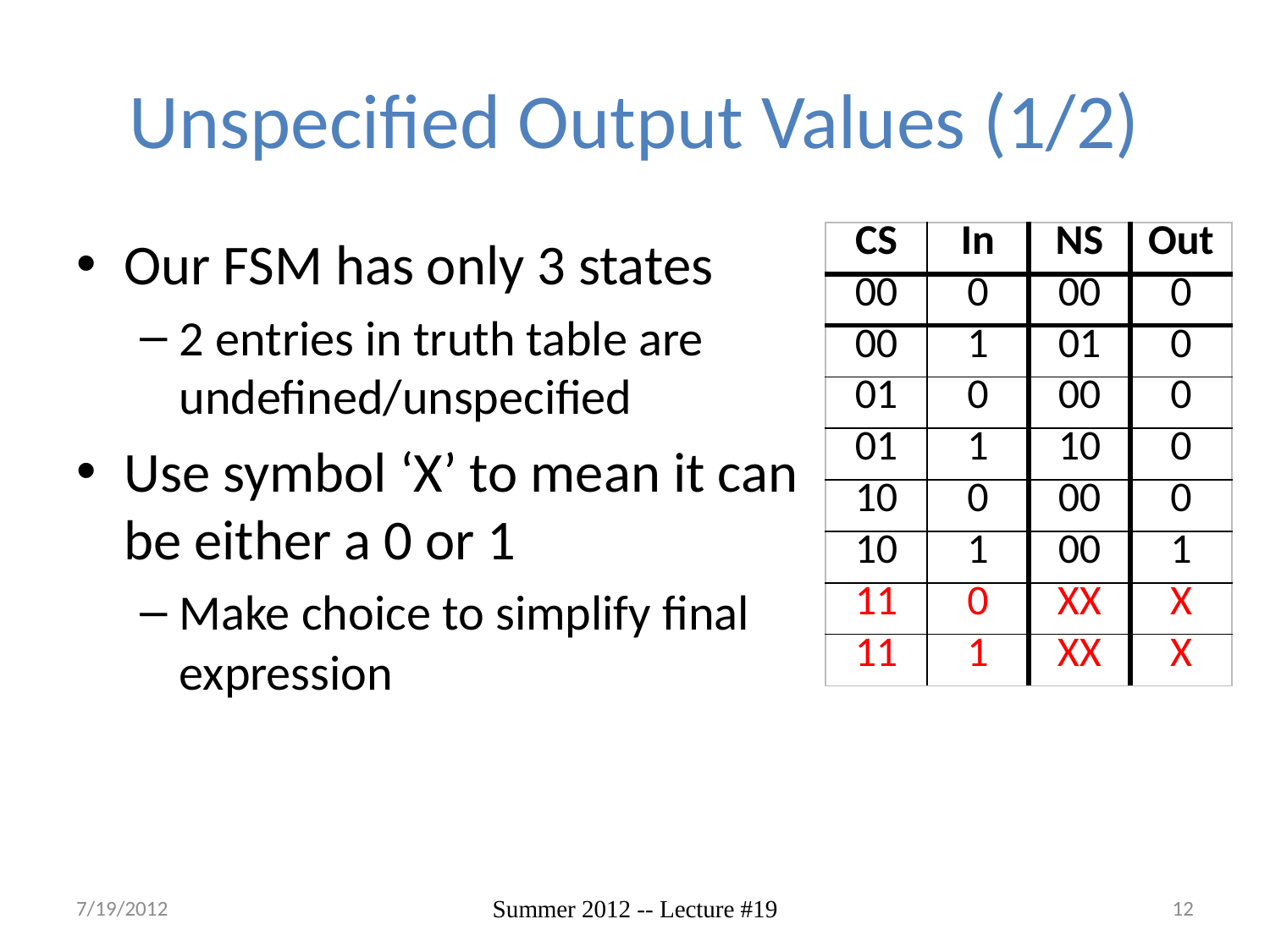

# Unspecified Output Values (1/2)
Our FSM has only 3 states
2 entries in truth table are
undefined/unspecified
Use symbol ‘X’ to mean it can
be either a 0 or 1
Make choice to simplify final
expression
| CS | In | NS | Out |
| --- | --- | --- | --- |
| 00 | 0 | 00 | 0 |
| 00 | 1 | 01 | 0 |
| 01 | 0 | 00 | 0 |
| 01 | 1 | 10 | 0 |
| 10 | 0 | 00 | 0 |
| 10 | 1 | 00 | 1 |
| 11 | 0 | XX | X |
| 11 | 1 | XX | X |
7/19/2012
Summer 2012 -- Lecture #19
12